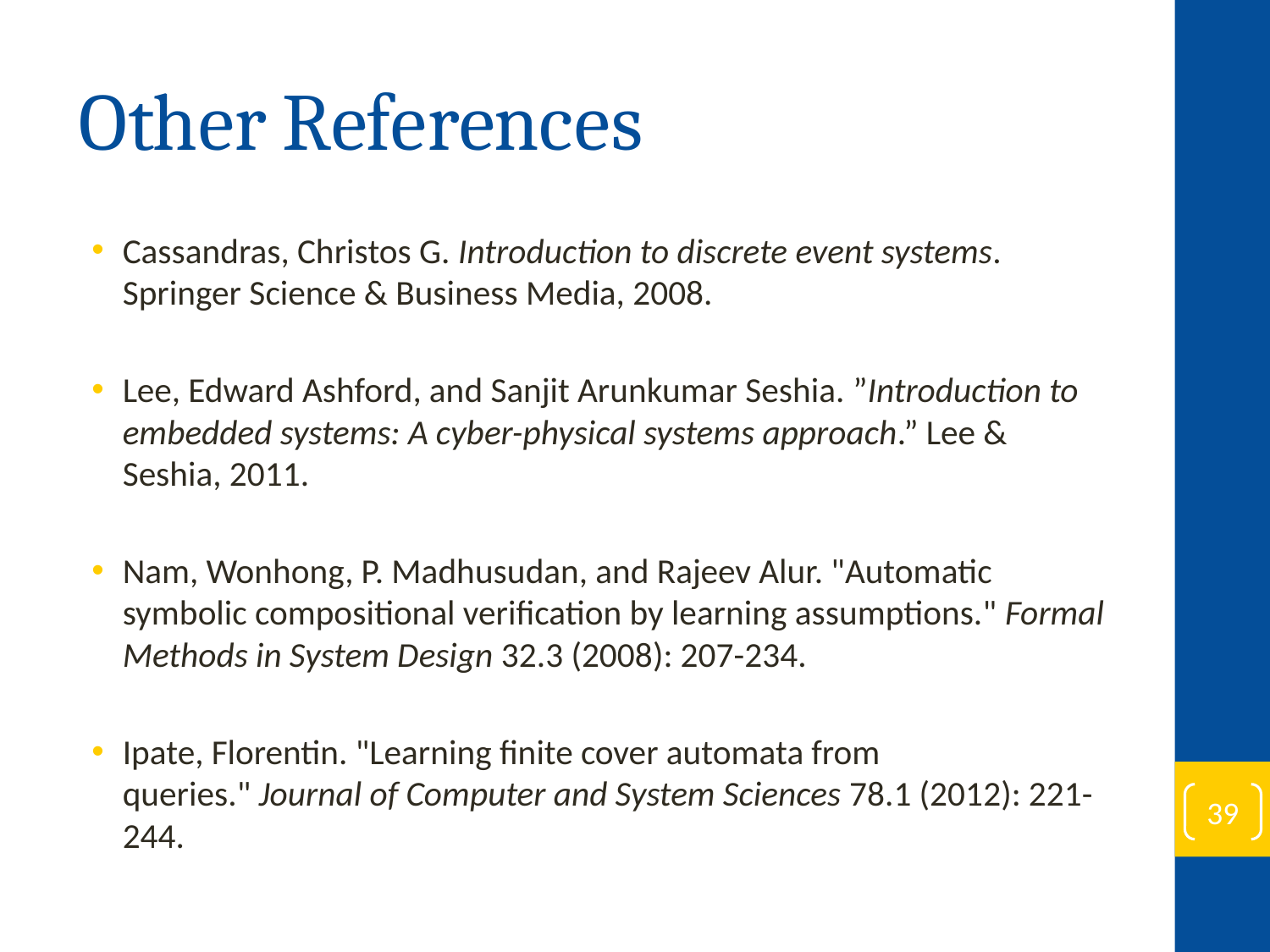

# Other References
Cassandras, Christos G. Introduction to discrete event systems. Springer Science & Business Media, 2008.

Lee, Edward Ashford, and Sanjit Arunkumar Seshia. ”Introduction to embedded systems: A cyber-physical systems approach.” Lee & Seshia, 2011.

Nam, Wonhong, P. Madhusudan, and Rajeev Alur. "Automatic symbolic compositional verification by learning assumptions." Formal Methods in System Design 32.3 (2008): 207-234.

Ipate, Florentin. "Learning finite cover automata from queries." Journal of Computer and System Sciences 78.1 (2012): 221-244.

39